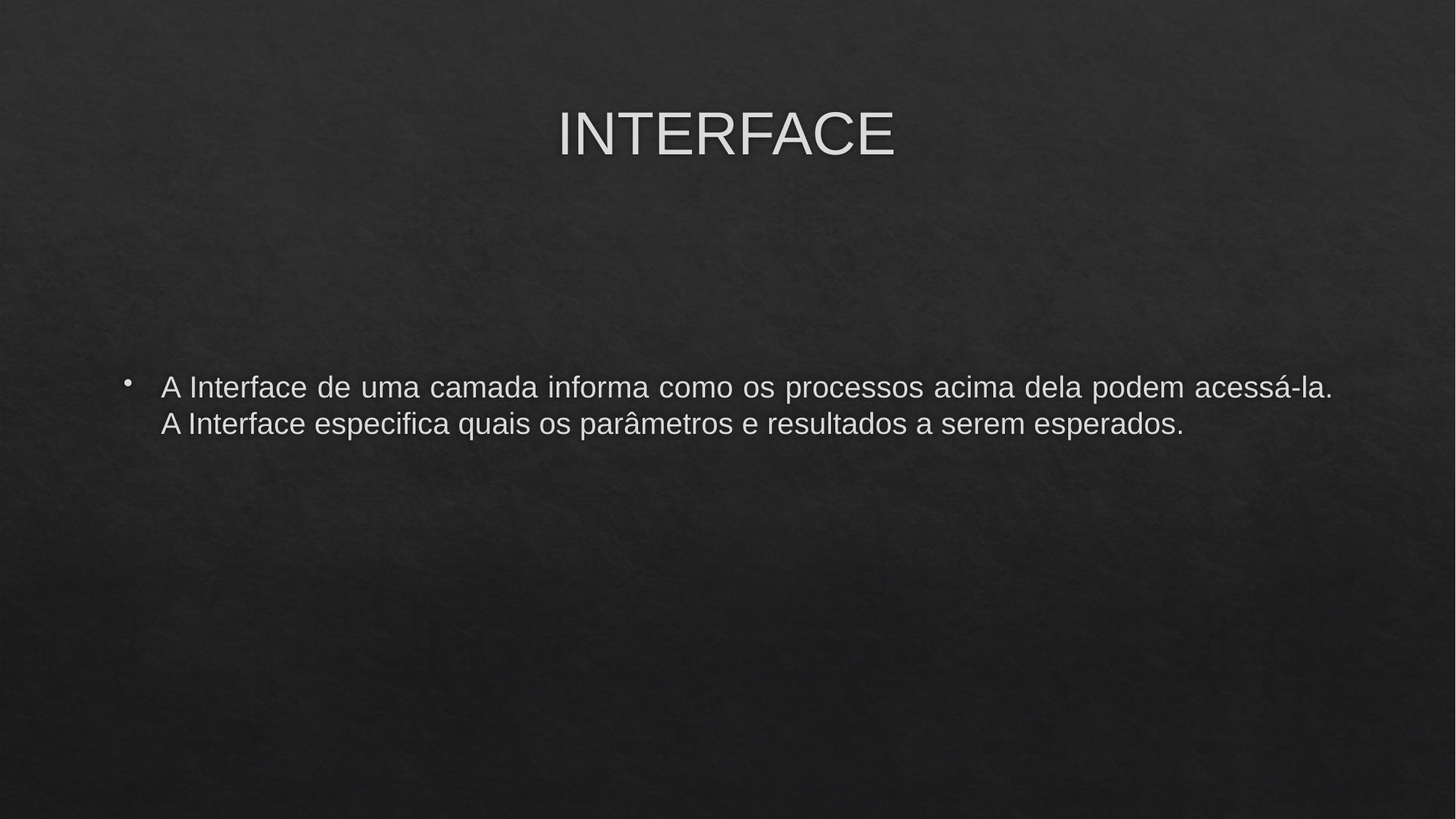

# INTERFACE

A Interface de uma camada informa como os processos acima dela podem acessá-la. A Interface especifica quais os parâmetros e resultados a serem esperados.